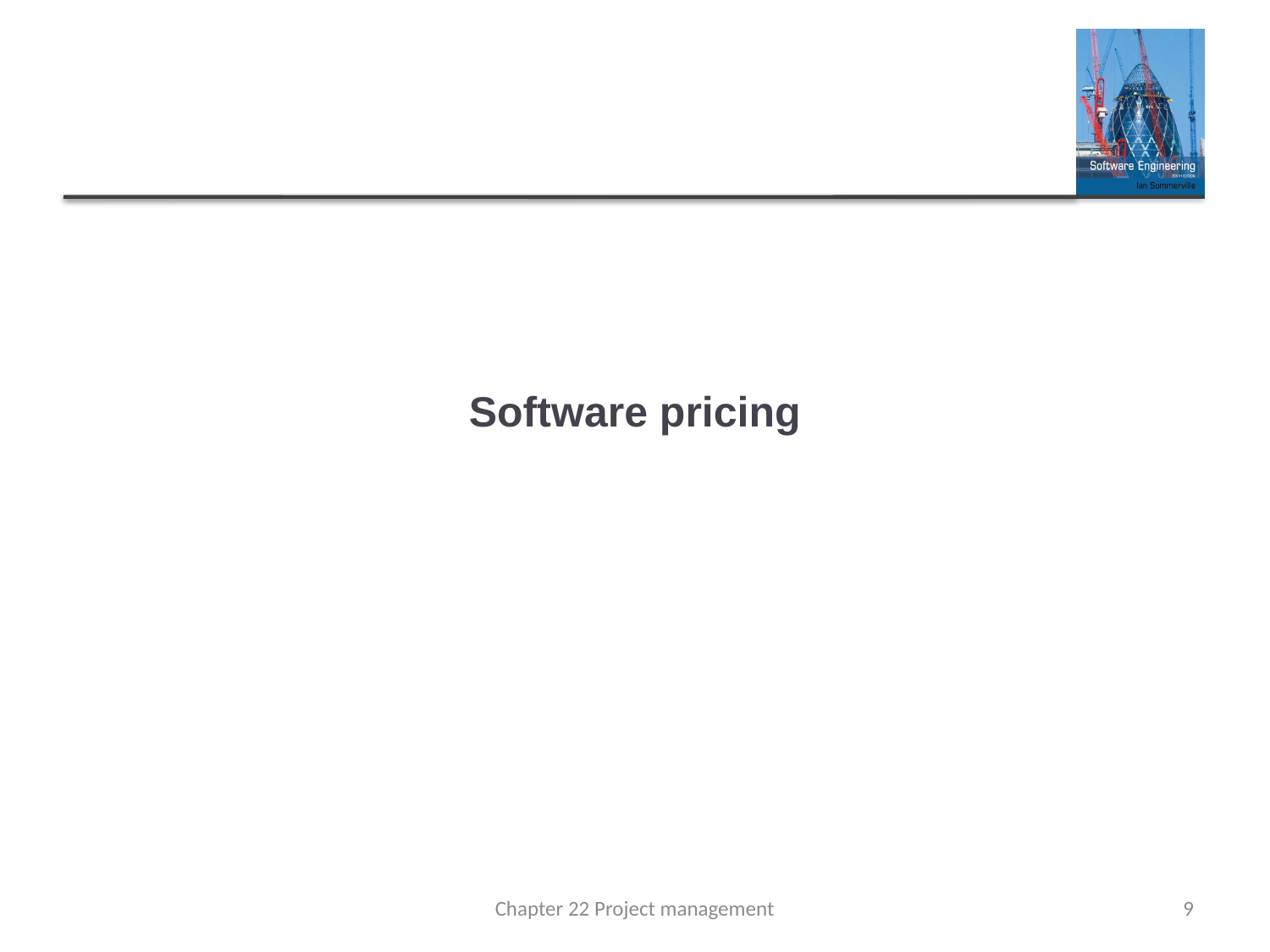

# Software pricing
Chapter 22 Project management
9